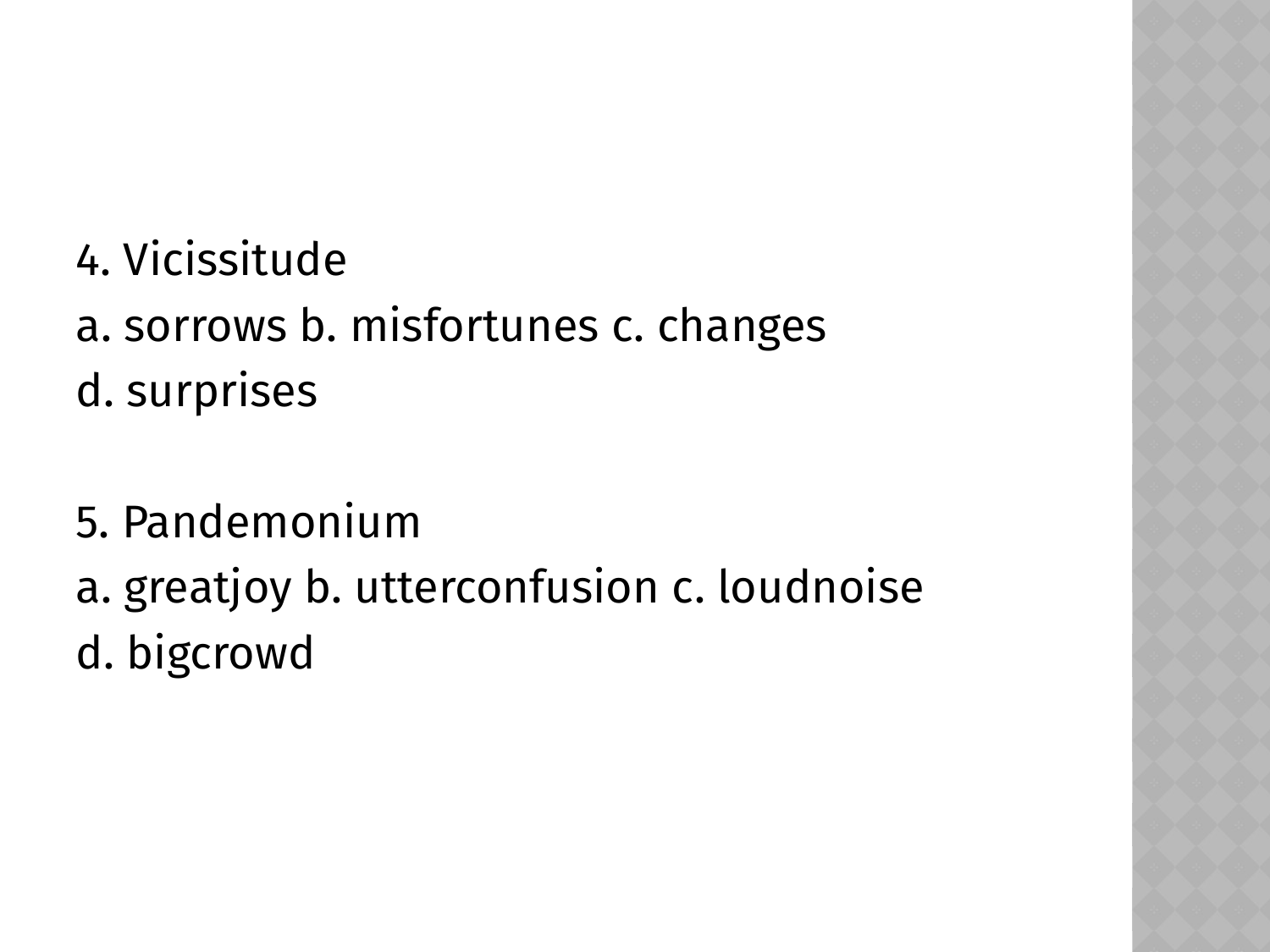

#
4. Vicissitude
a. sorrows b. misfortunes c. changes
d. surprises

5. Pandemonium
a. greatjoy b. utterconfusion c. loudnoise
d. bigcrowd